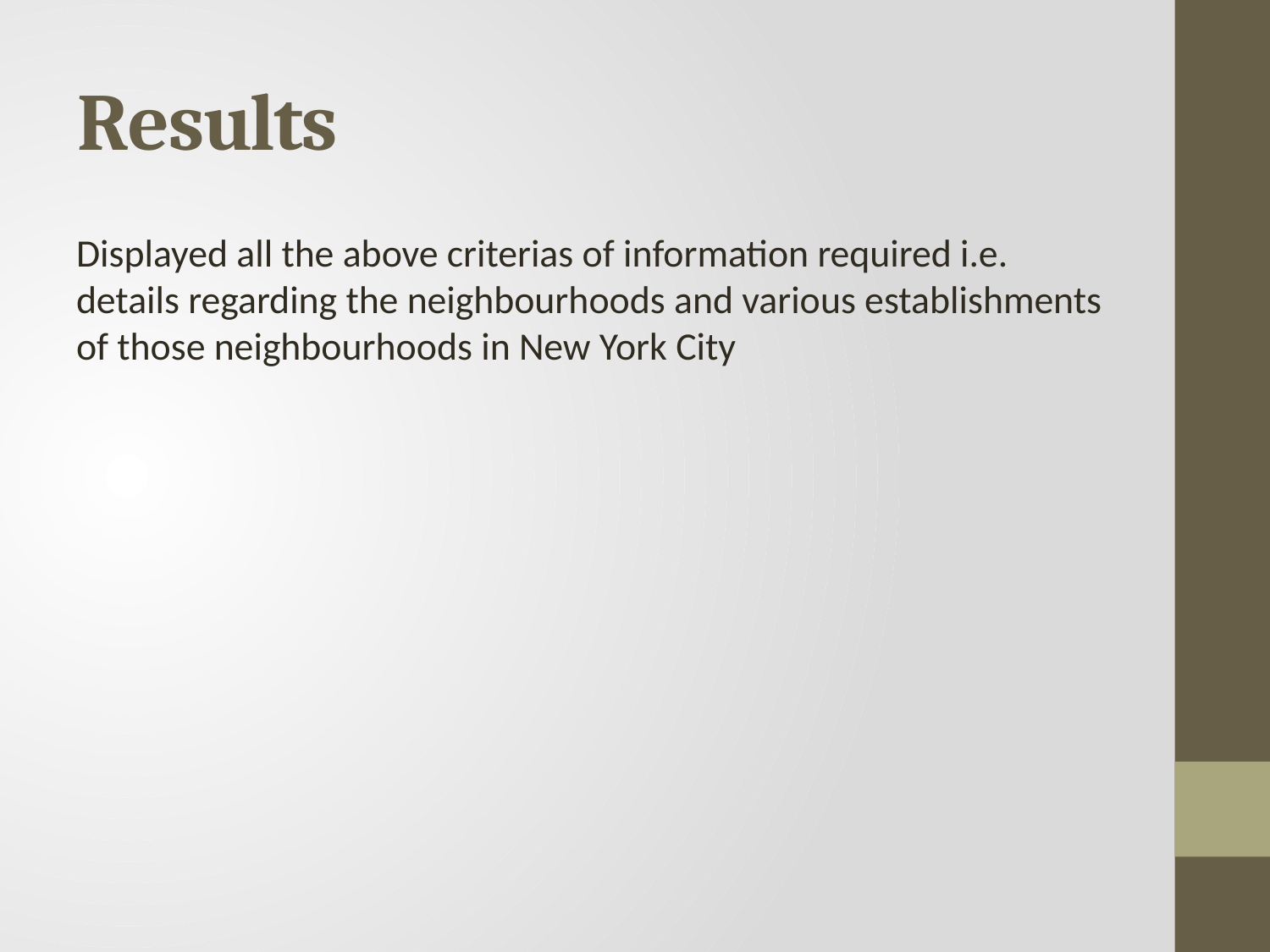

# Results
Displayed all the above criterias of information required i.e. details regarding the neighbourhoods and various establishments of those neighbourhoods in New York City